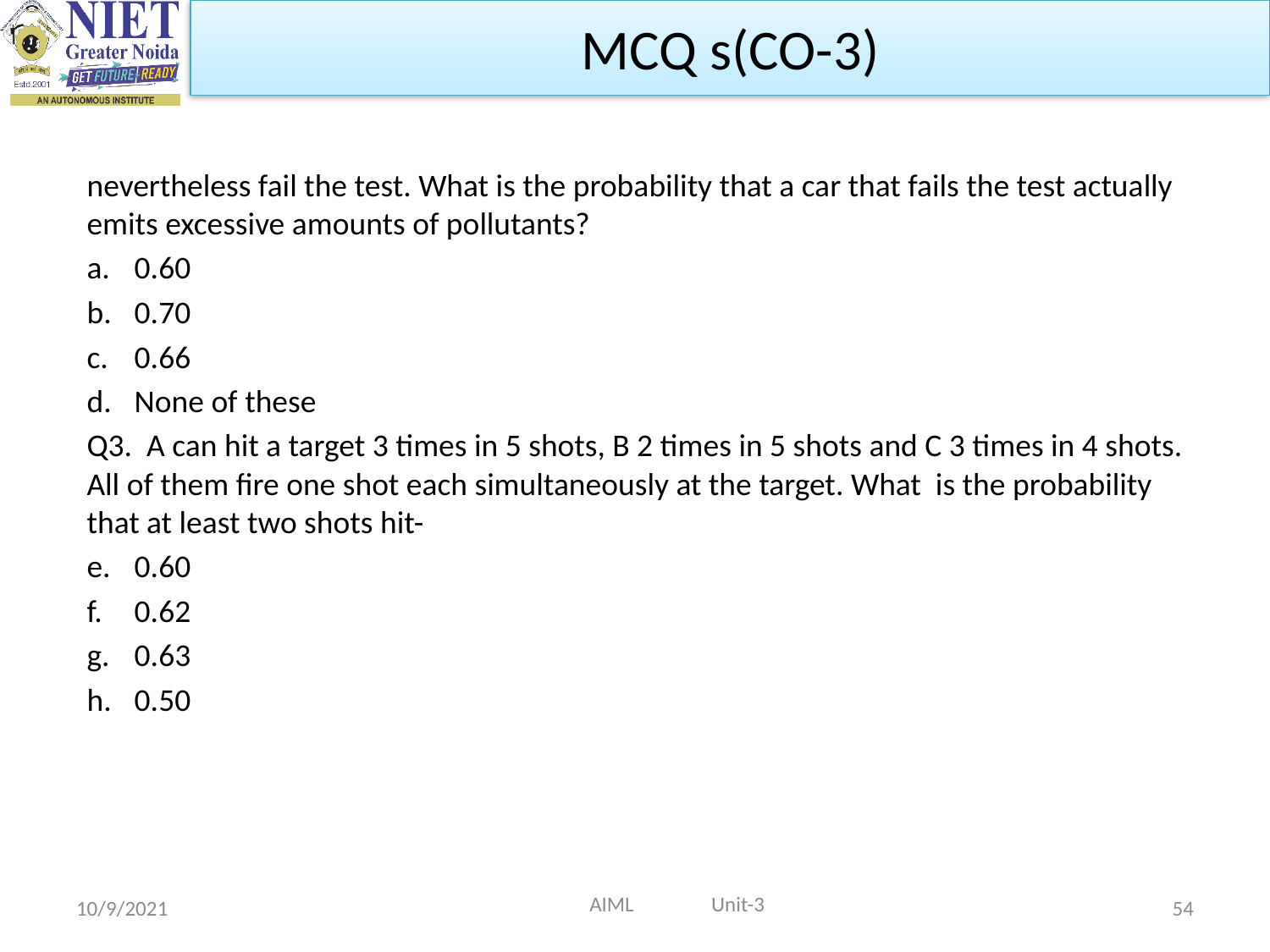

MCQ s(CO-3)
nevertheless fail the test. What is the probability that a car that fails the test actually emits excessive amounts of pollutants?
0.60
0.70
0.66
None of these
Q3.  A can hit a target 3 times in 5 shots, B 2 times in 5 shots and C 3 times in 4 shots. All of them fire one shot each simultaneously at the target. What  is the probability that at least two shots hit-
0.60
0.62
0.63
0.50

AIML                Unit-3
10/9/2021
54